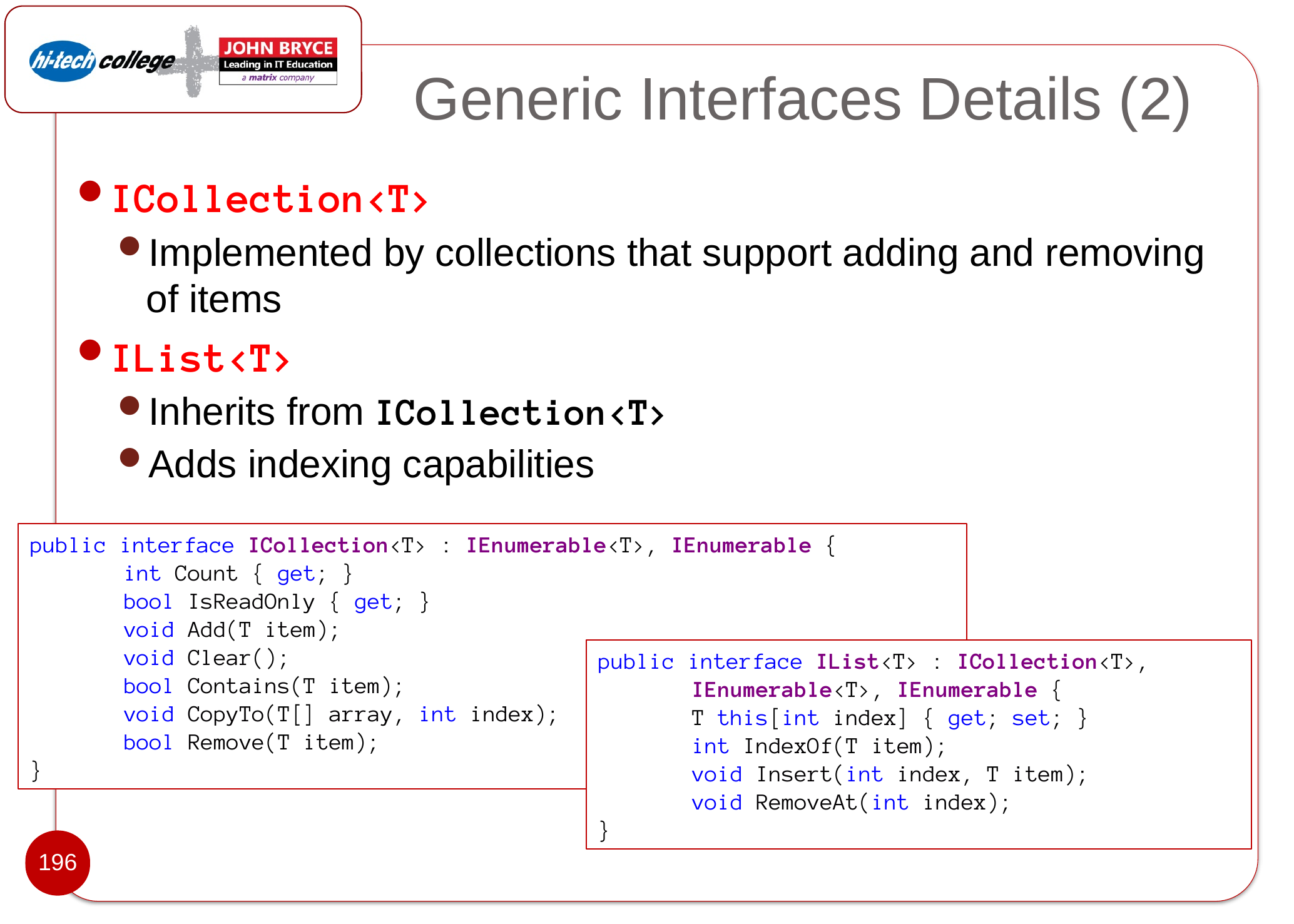

# Generic Interfaces Details (2)
ICollection<T>
Implemented by collections that support adding and removing of items
IList<T>
Inherits from ICollection<T>
Adds indexing capabilities

public interface ICollection<T> : IEnumerable<T>, IEnumerable {
	int Count { get; }
	bool IsReadOnly { get; }
	void Add(T item);
	void Clear();
	bool Contains(T item);
	void CopyTo(T[] array, int index);
	bool Remove(T item);
}
public interface IList<T> : ICollection<T>,
	IEnumerable<T>, IEnumerable {
	T this[int index] { get; set; }
	int IndexOf(T item);
	void Insert(int index, T item);
	void RemoveAt(int index);
}
196